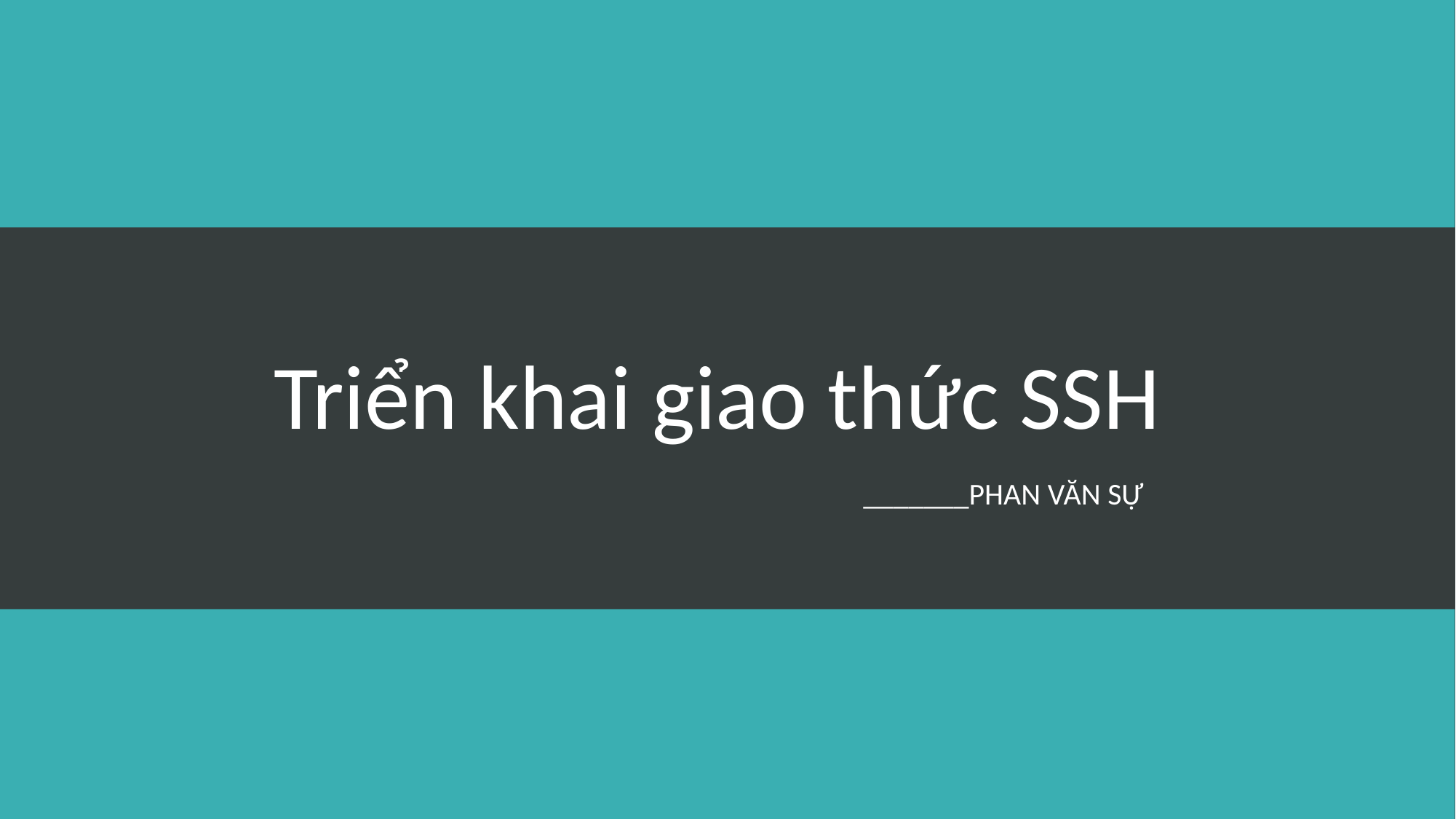

# Triển khai giao thức SSH
_______Phan văn sự